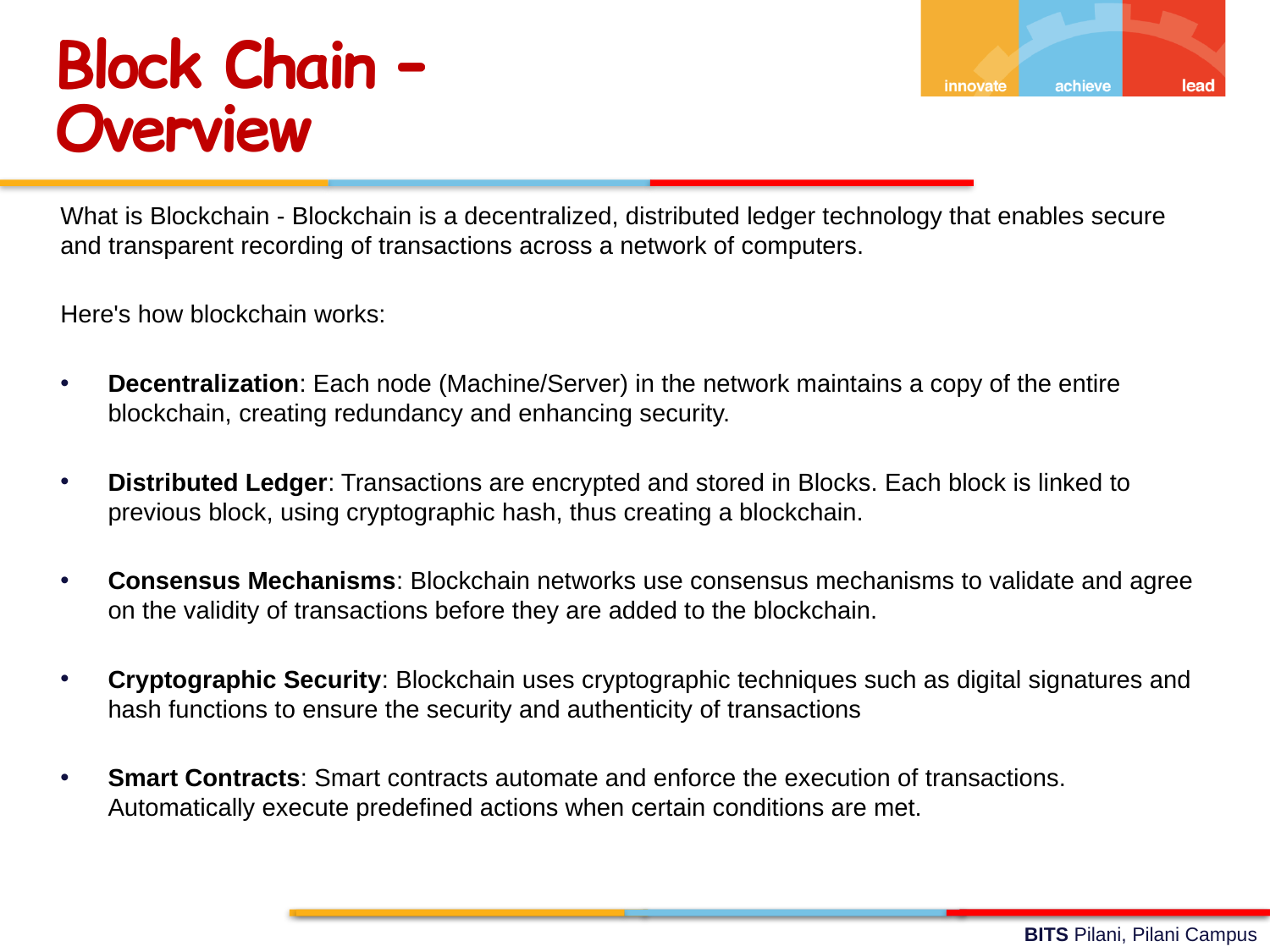

Block Chain –
Overview
What is Blockchain - Blockchain is a decentralized, distributed ledger technology that enables secure and transparent recording of transactions across a network of computers.

Here's how blockchain works:

Decentralization: Each node (Machine/Server) in the network maintains a copy of the entire blockchain, creating redundancy and enhancing security.

Distributed Ledger: Transactions are encrypted and stored in Blocks. Each block is linked to previous block, using cryptographic hash, thus creating a blockchain.

Consensus Mechanisms: Blockchain networks use consensus mechanisms to validate and agree on the validity of transactions before they are added to the blockchain.

Cryptographic Security: Blockchain uses cryptographic techniques such as digital signatures and hash functions to ensure the security and authenticity of transactions

Smart Contracts: Smart contracts automate and enforce the execution of transactions. Automatically execute predefined actions when certain conditions are met.